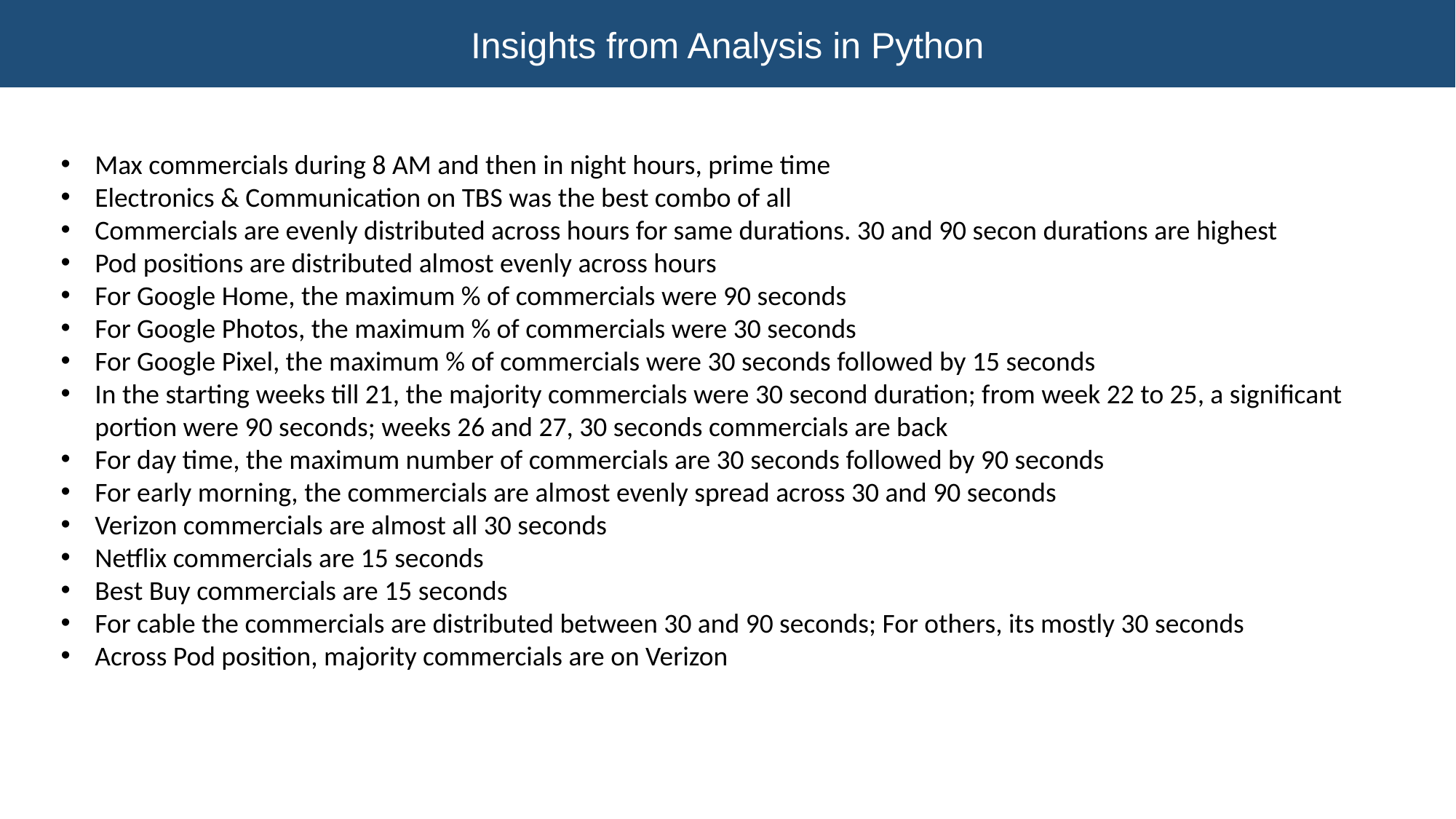

Insights from Analysis in Python
Max commercials during 8 AM and then in night hours, prime time
Electronics & Communication on TBS was the best combo of all
Commercials are evenly distributed across hours for same durations. 30 and 90 secon durations are highest
Pod positions are distributed almost evenly across hours
For Google Home, the maximum % of commercials were 90 seconds
For Google Photos, the maximum % of commercials were 30 seconds
For Google Pixel, the maximum % of commercials were 30 seconds followed by 15 seconds
In the starting weeks till 21, the majority commercials were 30 second duration; from week 22 to 25, a significant portion were 90 seconds; weeks 26 and 27, 30 seconds commercials are back
For day time, the maximum number of commercials are 30 seconds followed by 90 seconds
For early morning, the commercials are almost evenly spread across 30 and 90 seconds
Verizon commercials are almost all 30 seconds
Netflix commercials are 15 seconds
Best Buy commercials are 15 seconds
For cable the commercials are distributed between 30 and 90 seconds; For others, its mostly 30 seconds
Across Pod position, majority commercials are on Verizon